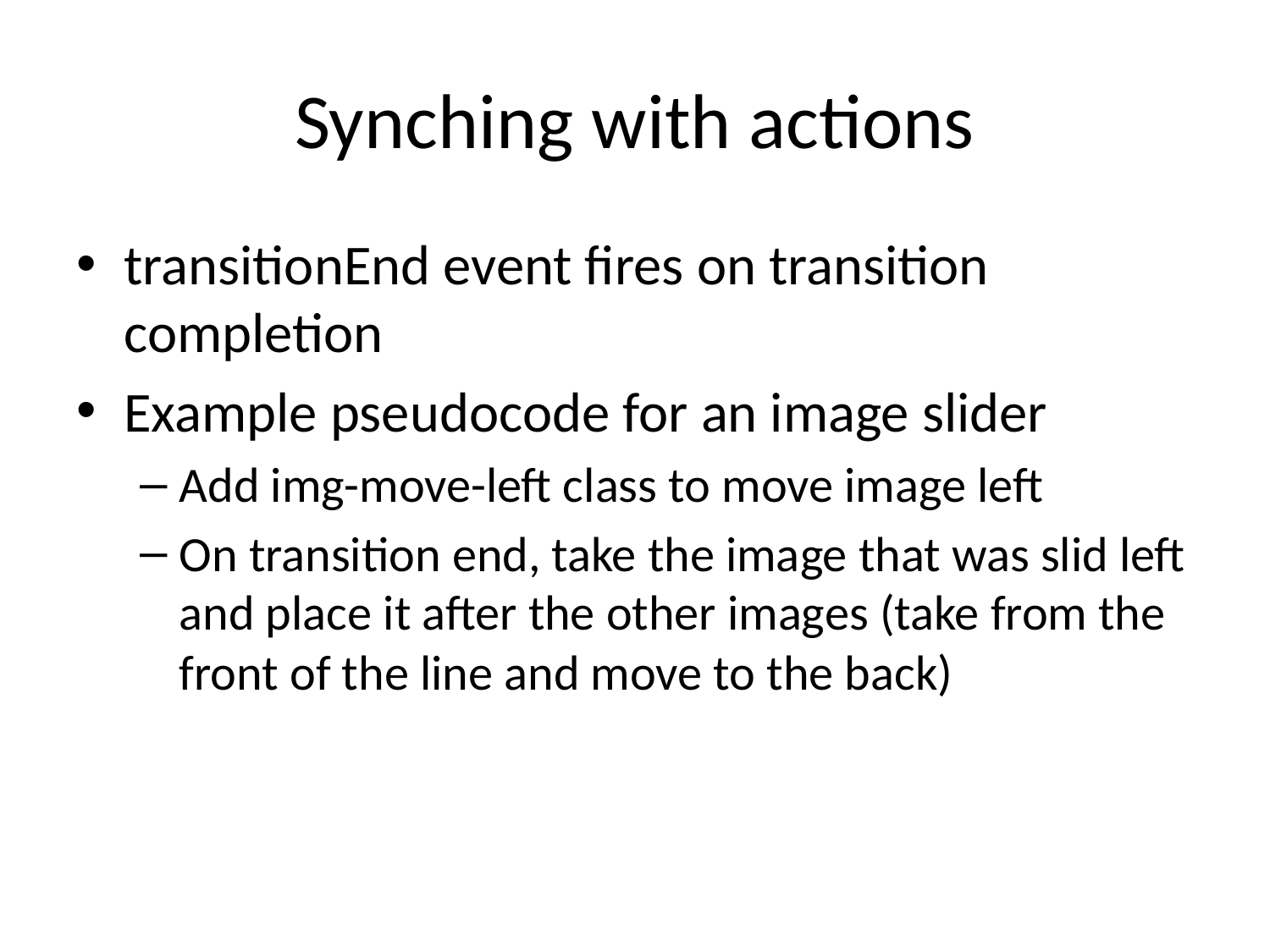

# Synching with actions
transitionEnd event fires on transition completion
Example pseudocode for an image slider
Add img-move-left class to move image left
On transition end, take the image that was slid left and place it after the other images (take from the front of the line and move to the back)